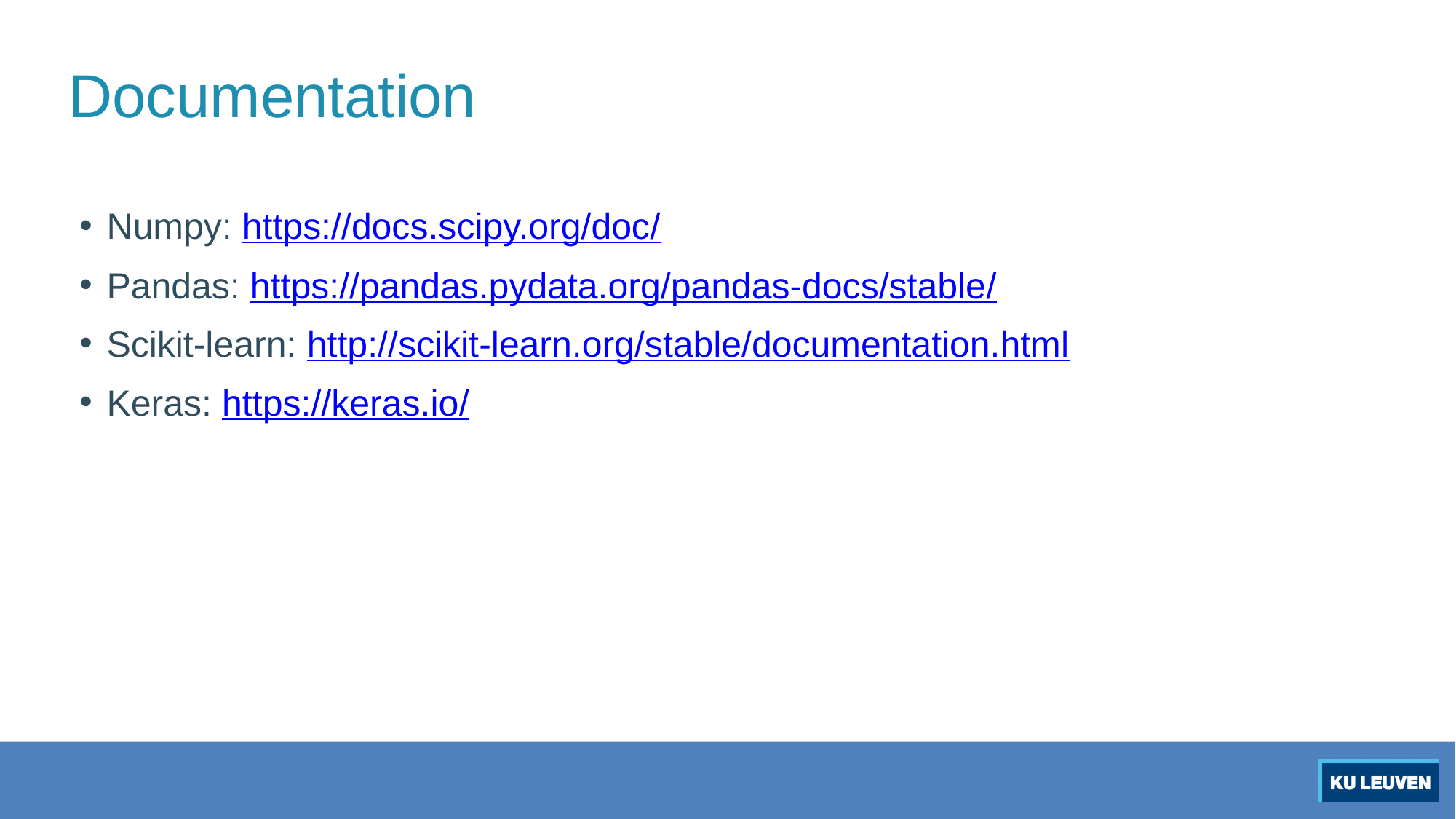

Documentation
Numpy: https://docs.scipy.org/doc/
Pandas: https://pandas.pydata.org/pandas-docs/stable/
Scikit-learn: http://scikit-learn.org/stable/documentation.html
Keras: https://keras.io/